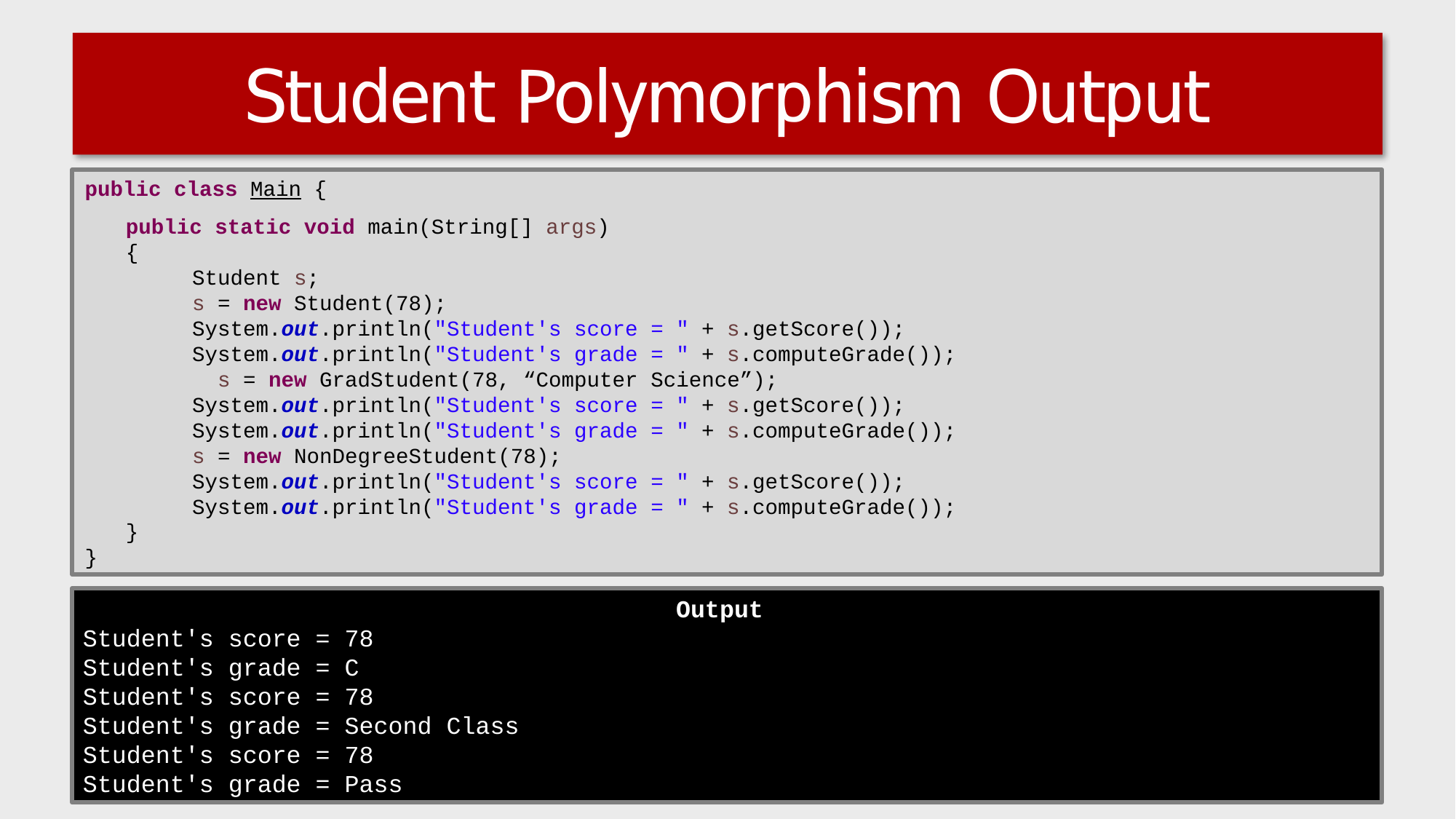

# Student Polymorphism Output
public class Main {
public static void main(String[] args)
{
  Student s;
  s = new Student(78);
  System.out.println("Student's score = " + s.getScore());
  System.out.println("Student's grade = " + s.computeGrade());
    s = new GradStudent(78, “Computer Science”);
  System.out.println("Student's score = " + s.getScore());
  System.out.println("Student's grade = " + s.computeGrade());
  s = new NonDegreeStudent(78);
  System.out.println("Student's score = " + s.getScore());
  System.out.println("Student's grade = " + s.computeGrade());
}
}
Output
Student's score = 78
Student's grade = C
Student's score = 78
Student's grade = Second Class
Student's score = 78
Student's grade = Pass